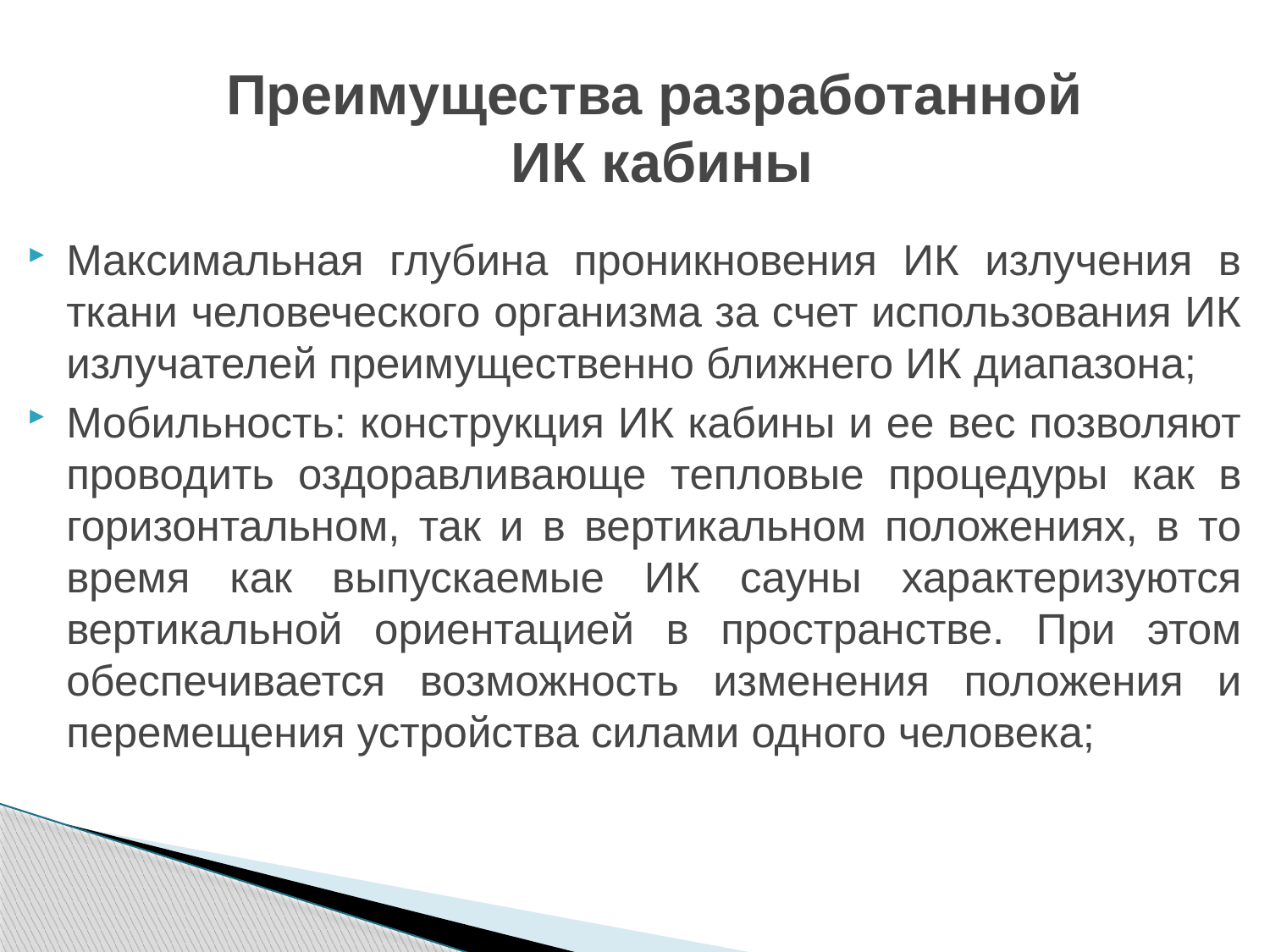

Преимущества разработанной
 ИК кабины
Максимальная глубина проникновения ИК излучения в ткани человеческого организма за счет использования ИК излучателей преимущественно ближнего ИК диапазона;
Мобильность: конструкция ИК кабины и ее вес позволяют проводить оздоравливающе тепловые процедуры как в горизонтальном, так и в вертикальном положениях, в то время как выпускаемые ИК сауны характеризуются вертикальной ориентацией в пространстве. При этом обеспечивается возможность изменения положения и перемещения устройства силами одного человека;